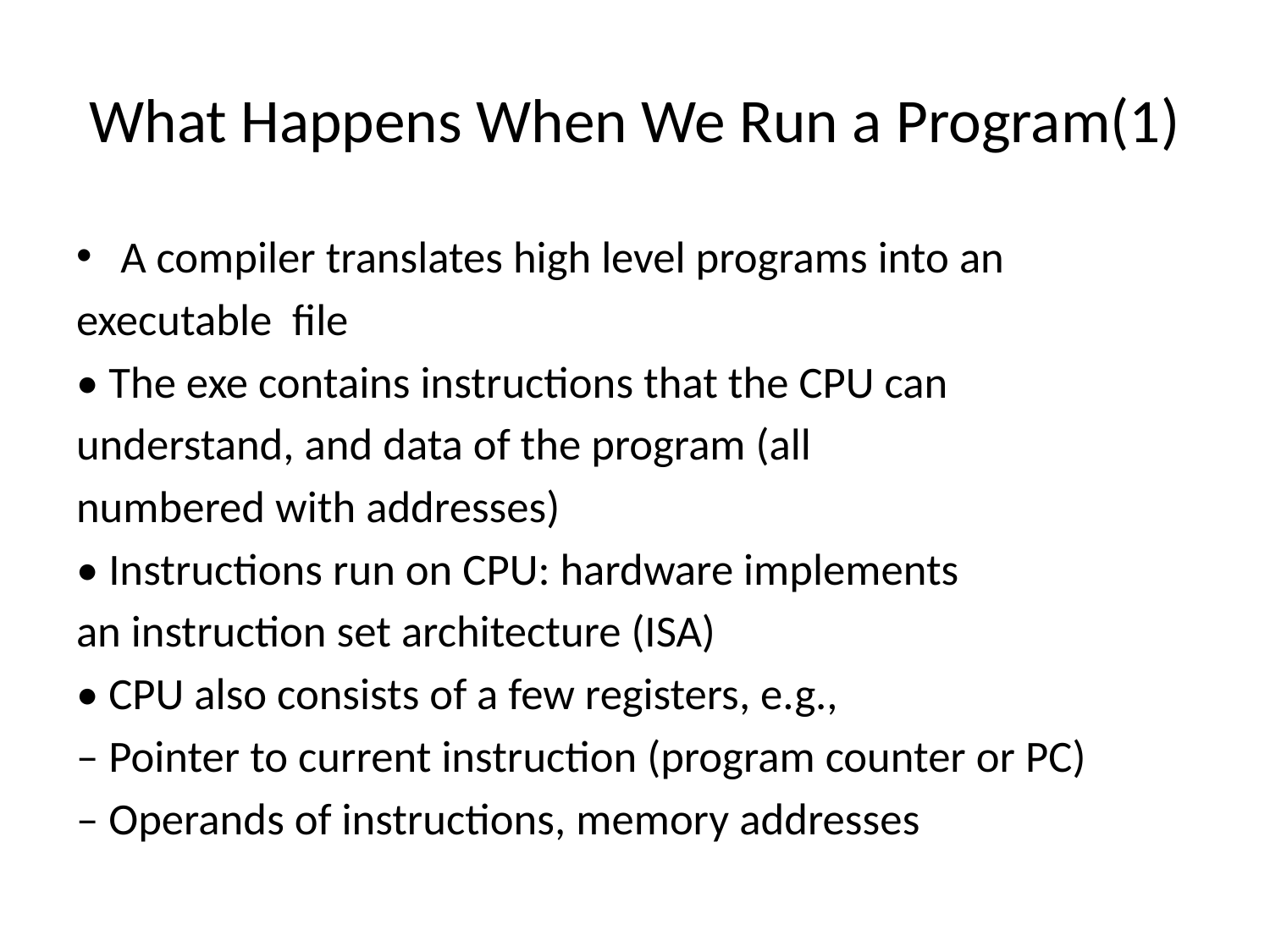

# What Happens When We Run a Program(1)
A compiler translates high level programs into an
executable  file
• The exe contains instructions that the CPU can
understand, and data of the program (all
numbered with addresses)
• Instructions run on CPU: hardware implements
an instruction set architecture (ISA)
• CPU also consists of a few registers, e.g.,
– Pointer to current instruction (program counter or PC)
– Operands of instructions, memory addresses